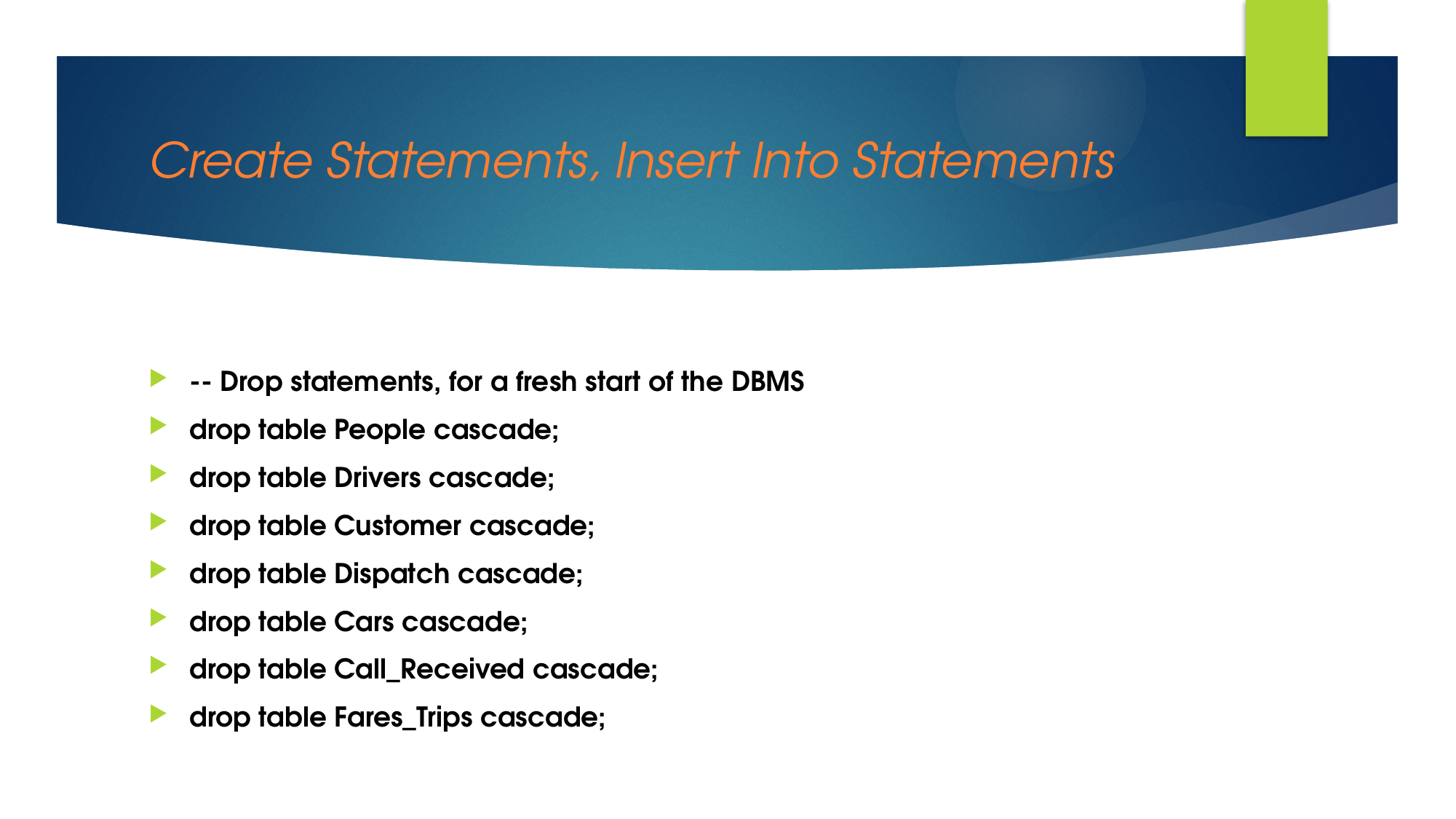

# Create Statements, Insert Into Statements

-- Drop statements, for a fresh start of the DBMS
drop table People cascade;
drop table Drivers cascade;
drop table Customer cascade;
drop table Dispatch cascade;
drop table Cars cascade;
drop table Call_Received cascade;
drop table Fares_Trips cascade;